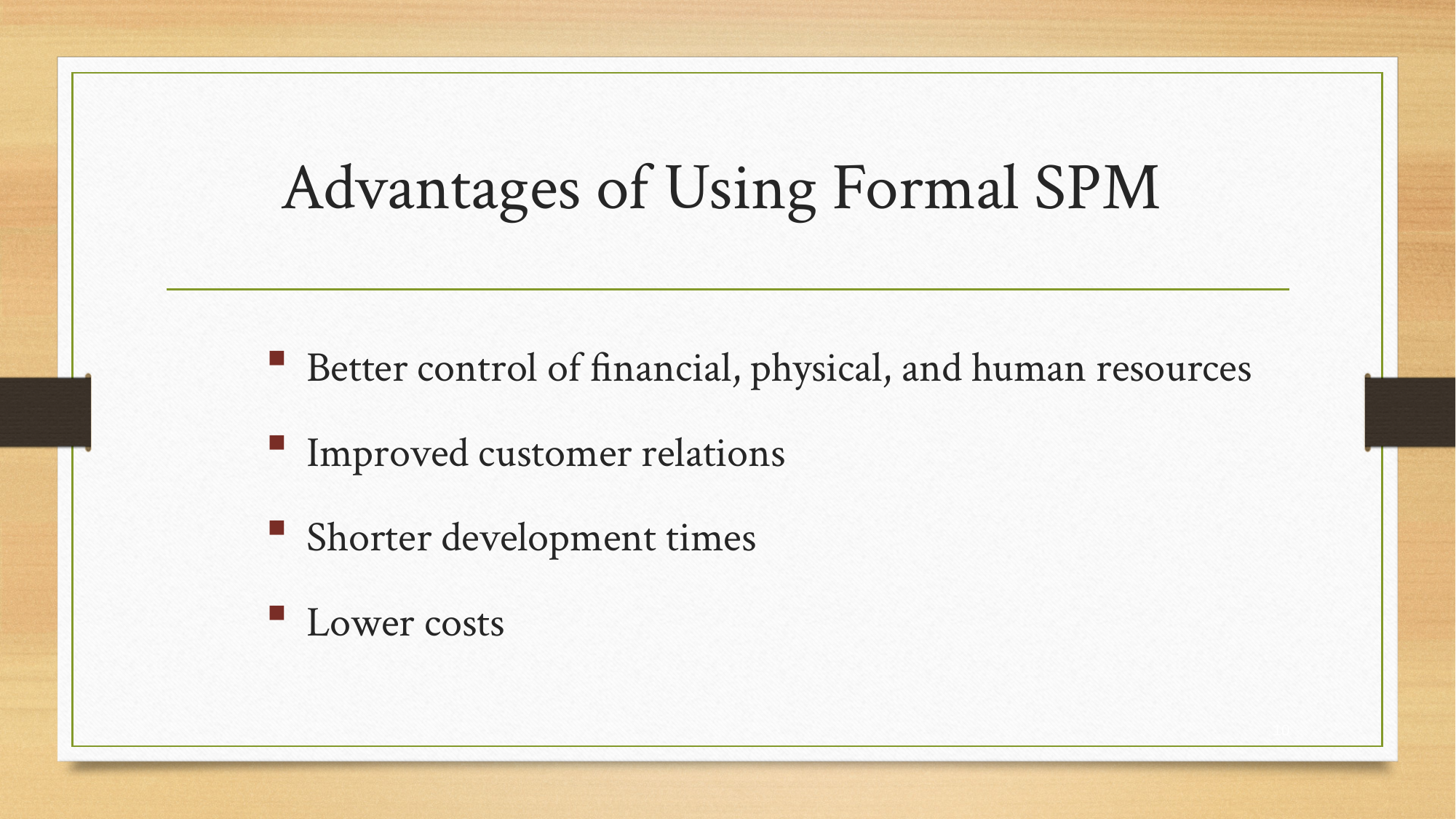

# Advantages of Using Formal SPM
Better control of financial, physical, and human resources
Improved customer relations
Shorter development times
Lower costs
10